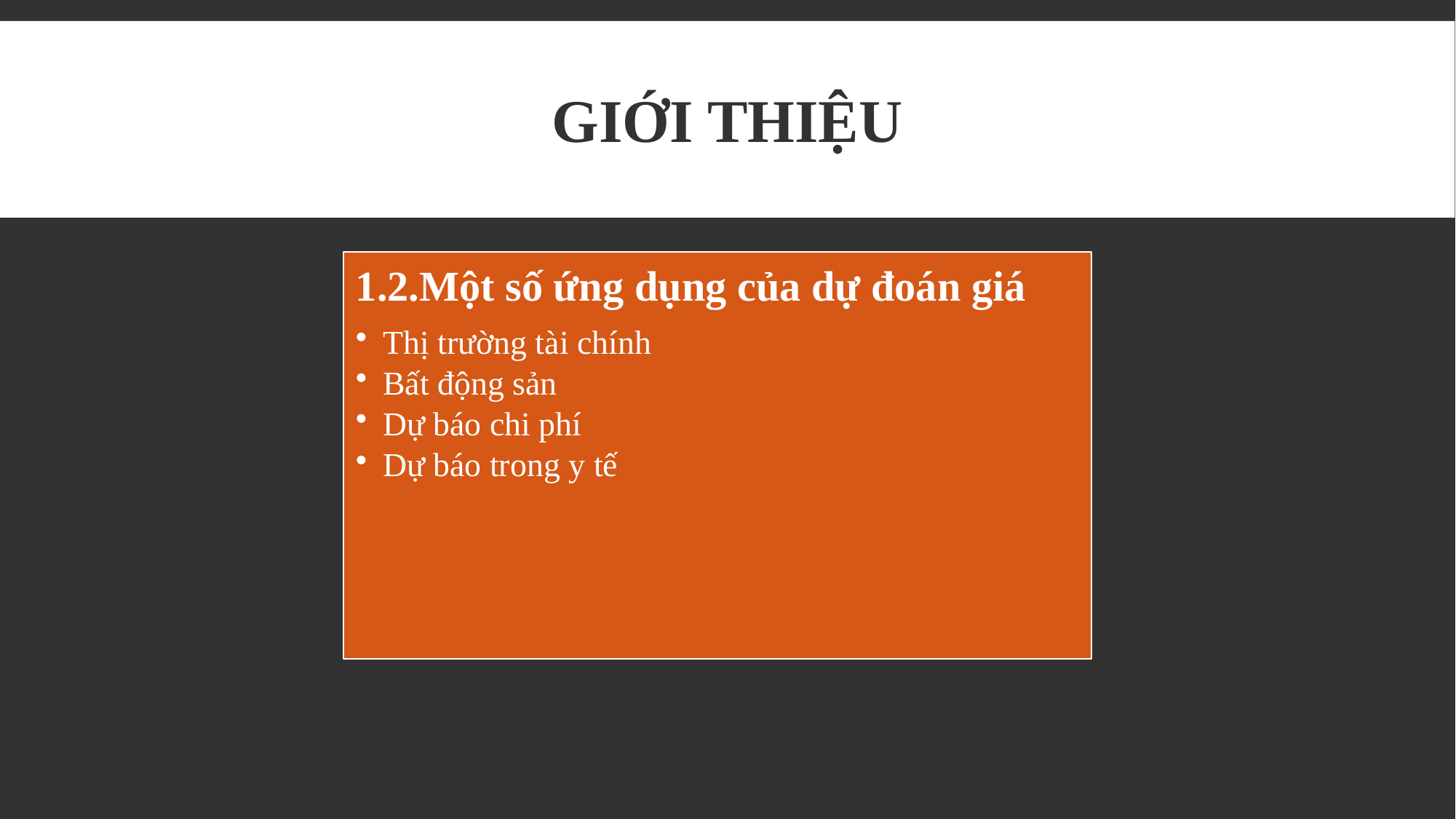

# giới thiệu
1.2.Một số ứng dụng của dự đoán giá
Thị trường tài chính
Bất động sản
Dự báo chi phí
Dự báo trong y tế